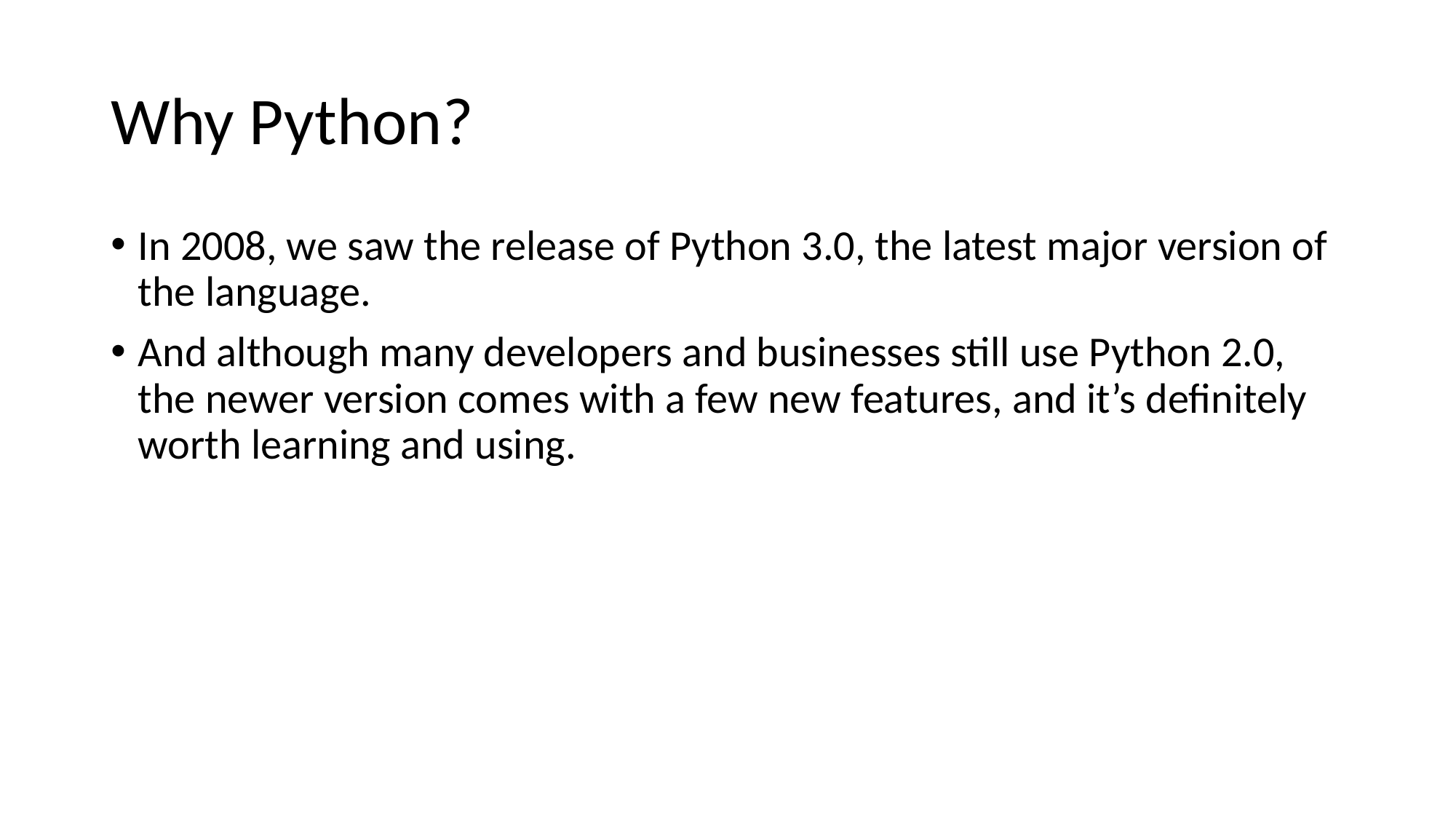

# Why Python?
In 2008, we saw the release of Python 3.0, the latest major version of the language.
And although many developers and businesses still use Python 2.0, the newer version comes with a few new features, and it’s definitely worth learning and using.